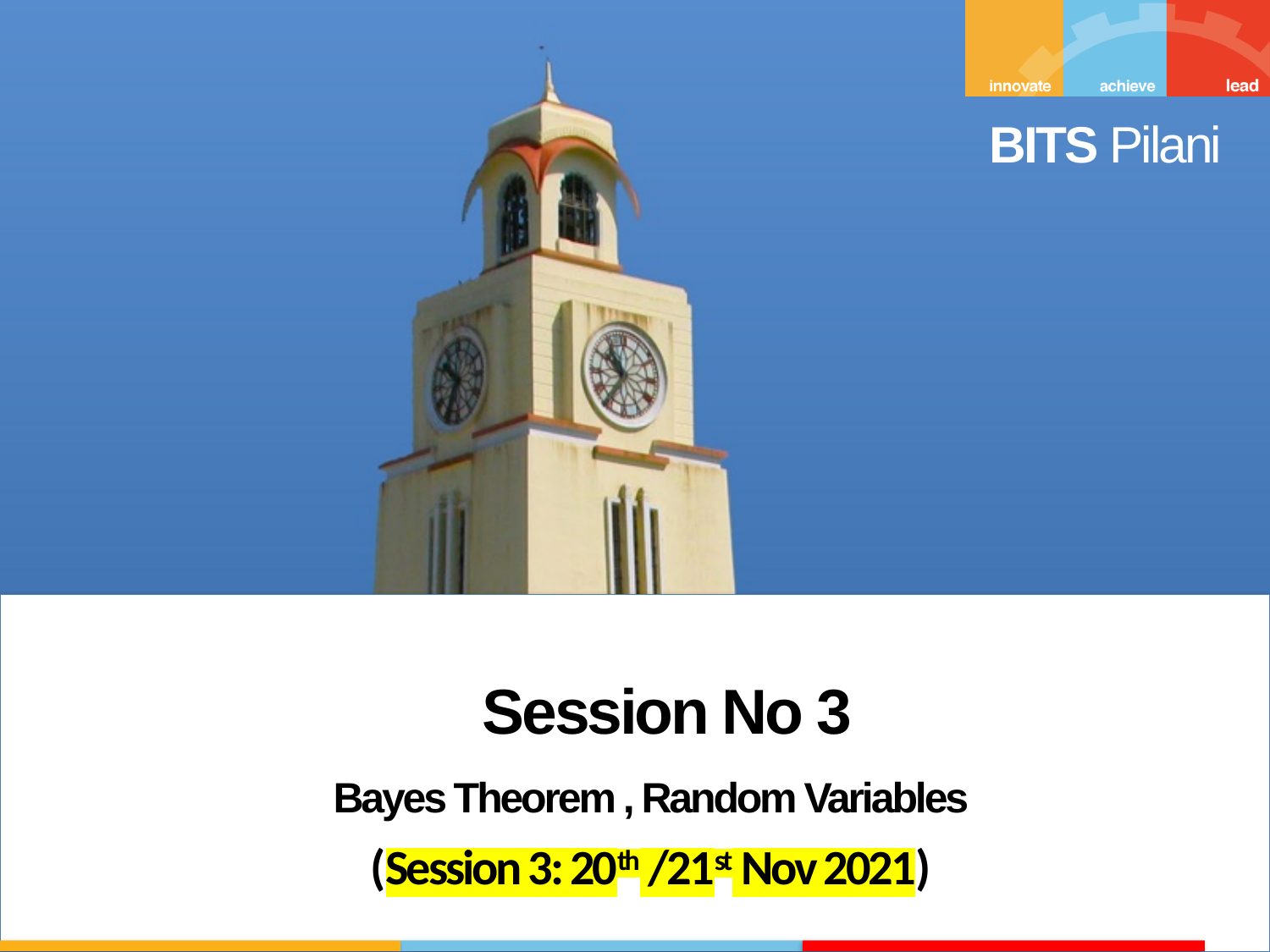

Session No 3
Bayes Theorem , Random Variables
(Session 3: 20th /21st Nov 2021)